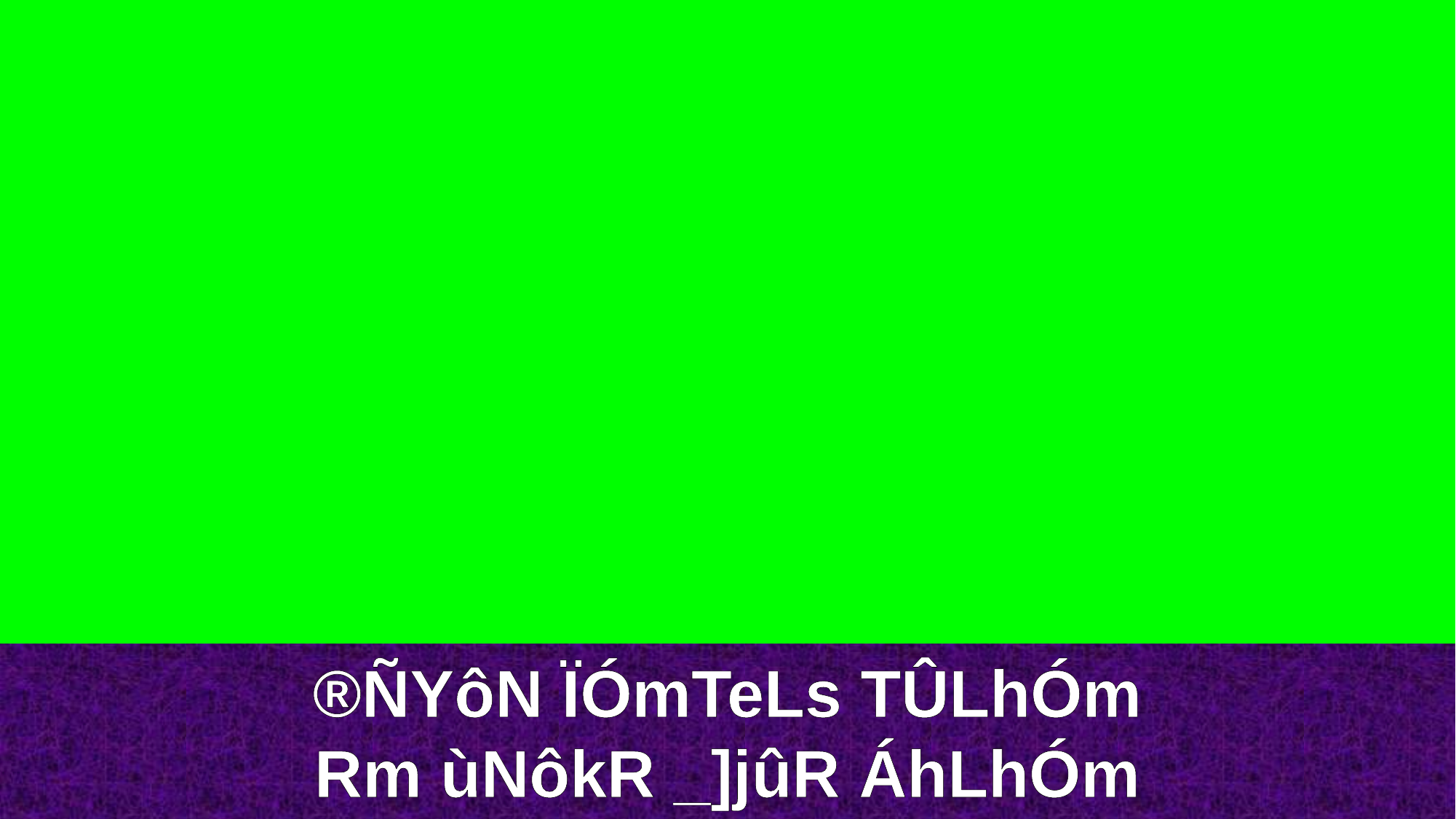

®ÑYôN ÏÓmTeLs TÛLhÓm
Rm ùNôkR _]jûR ÁhLhÓm